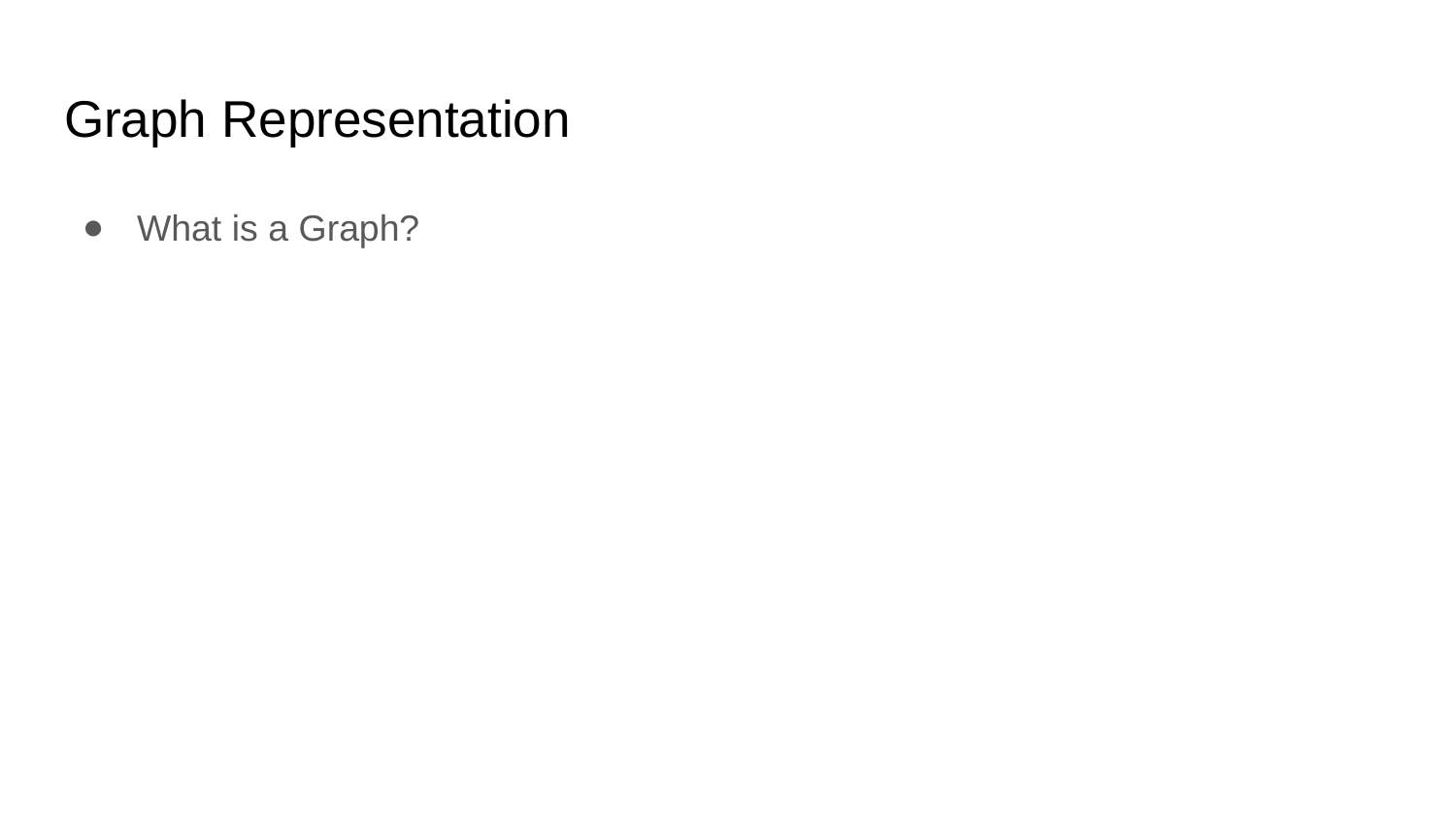

# Graph Representation
What is a Graph?